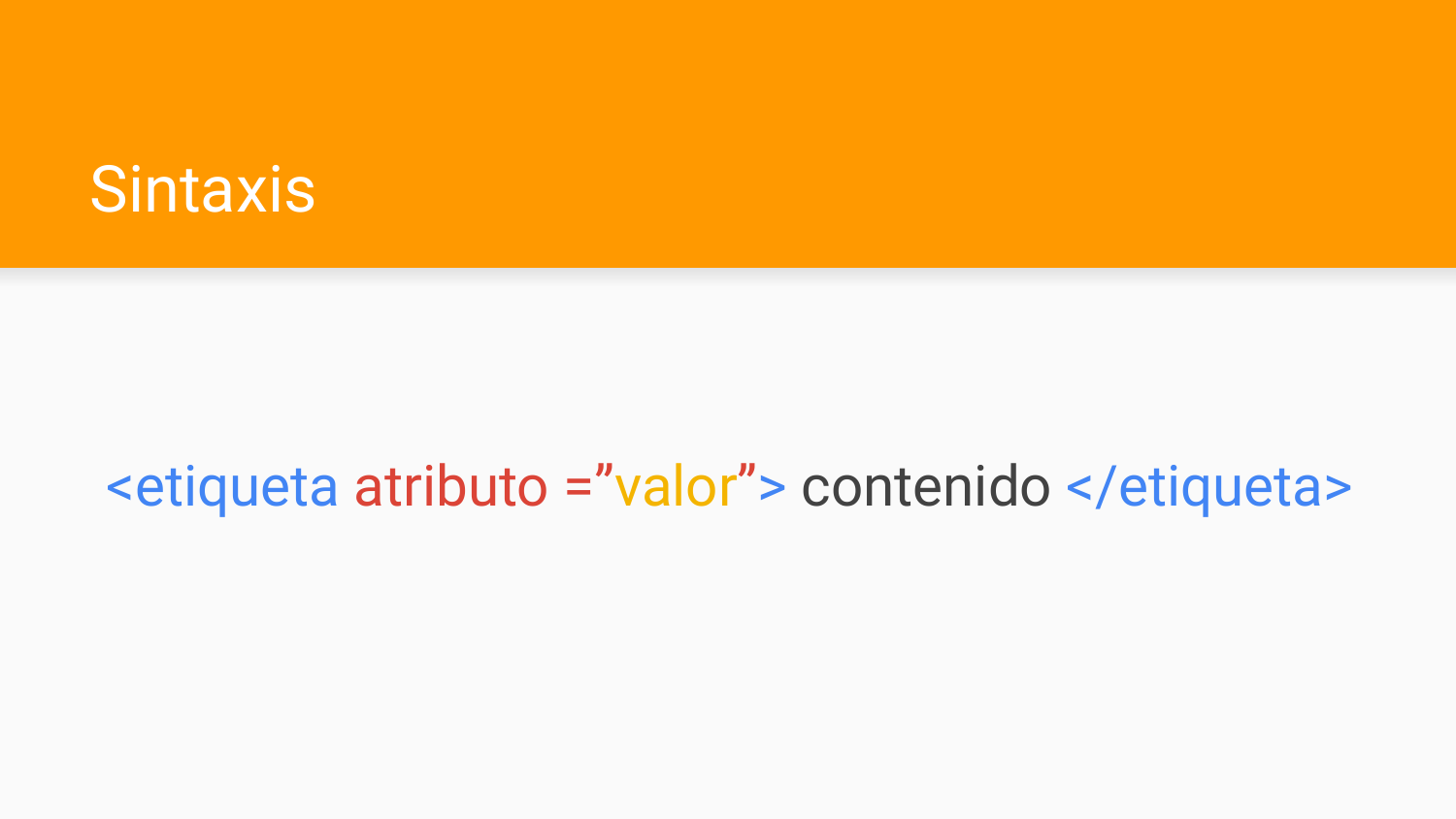

# Sintaxis
<etiqueta atributo =”valor”> contenido </etiqueta>